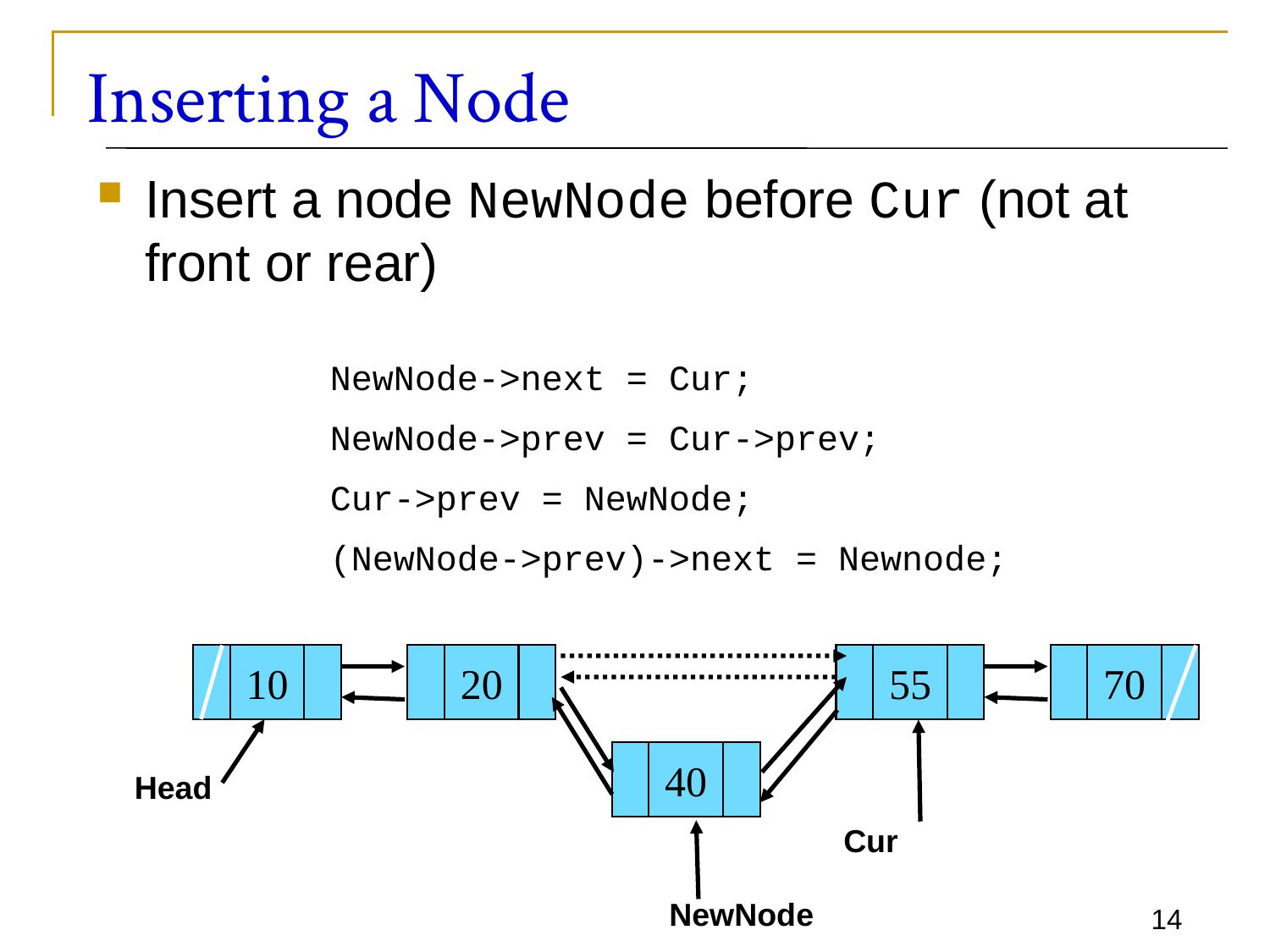

# Inserting a Node
Insert a node NewNode before Cur (not at front or rear)
NewNode->next = Cur;
NewNode->prev = Cur->prev;
Cur->prev = NewNode;
(NewNode->prev)->next = Newnode;

10

20

55

70

40

Head
Cur

NewNode